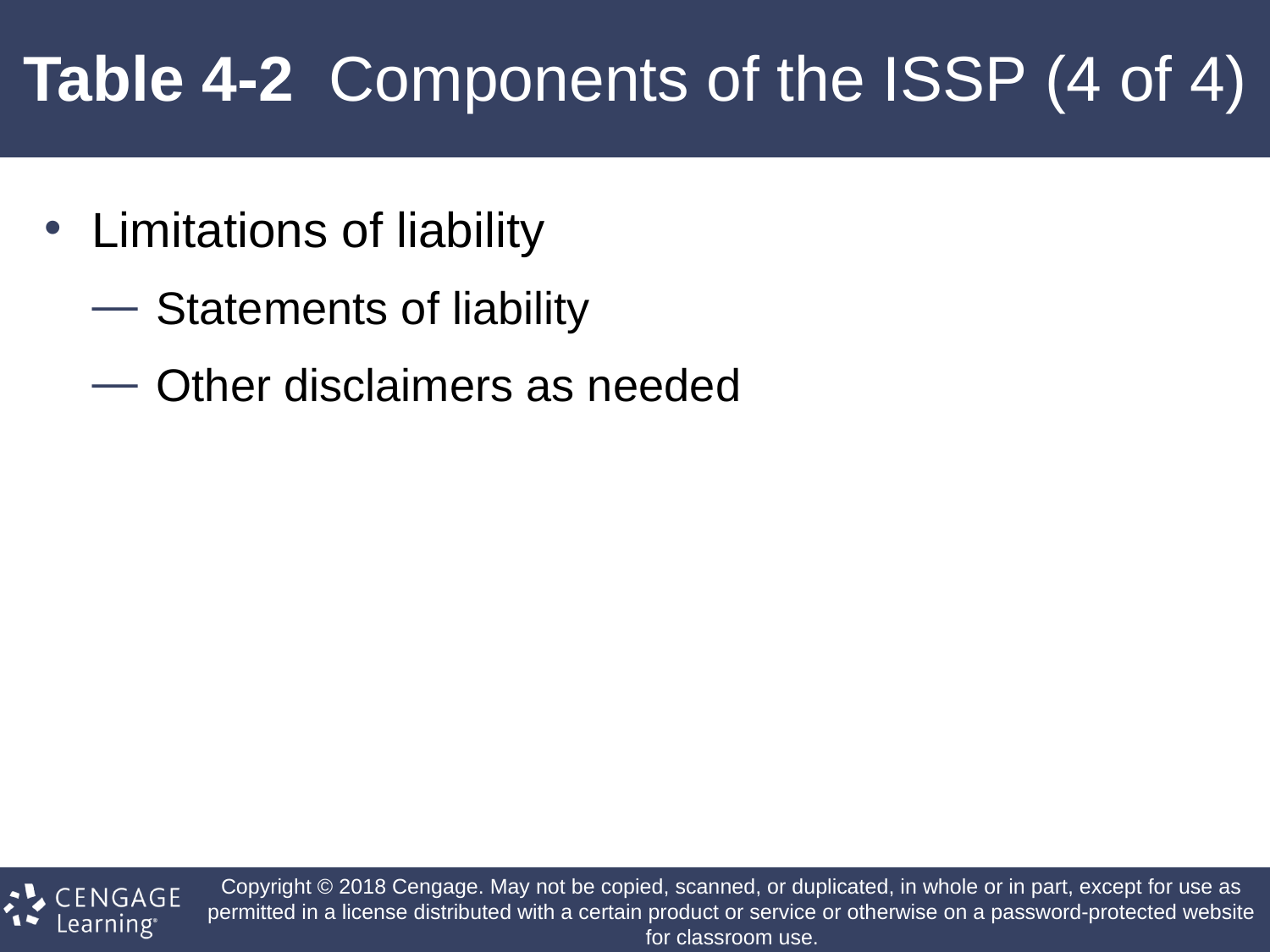

# Table 4-2  Components of the ISSP (4 of 4)
Limitations of liability
Statements of liability
Other disclaimers as needed